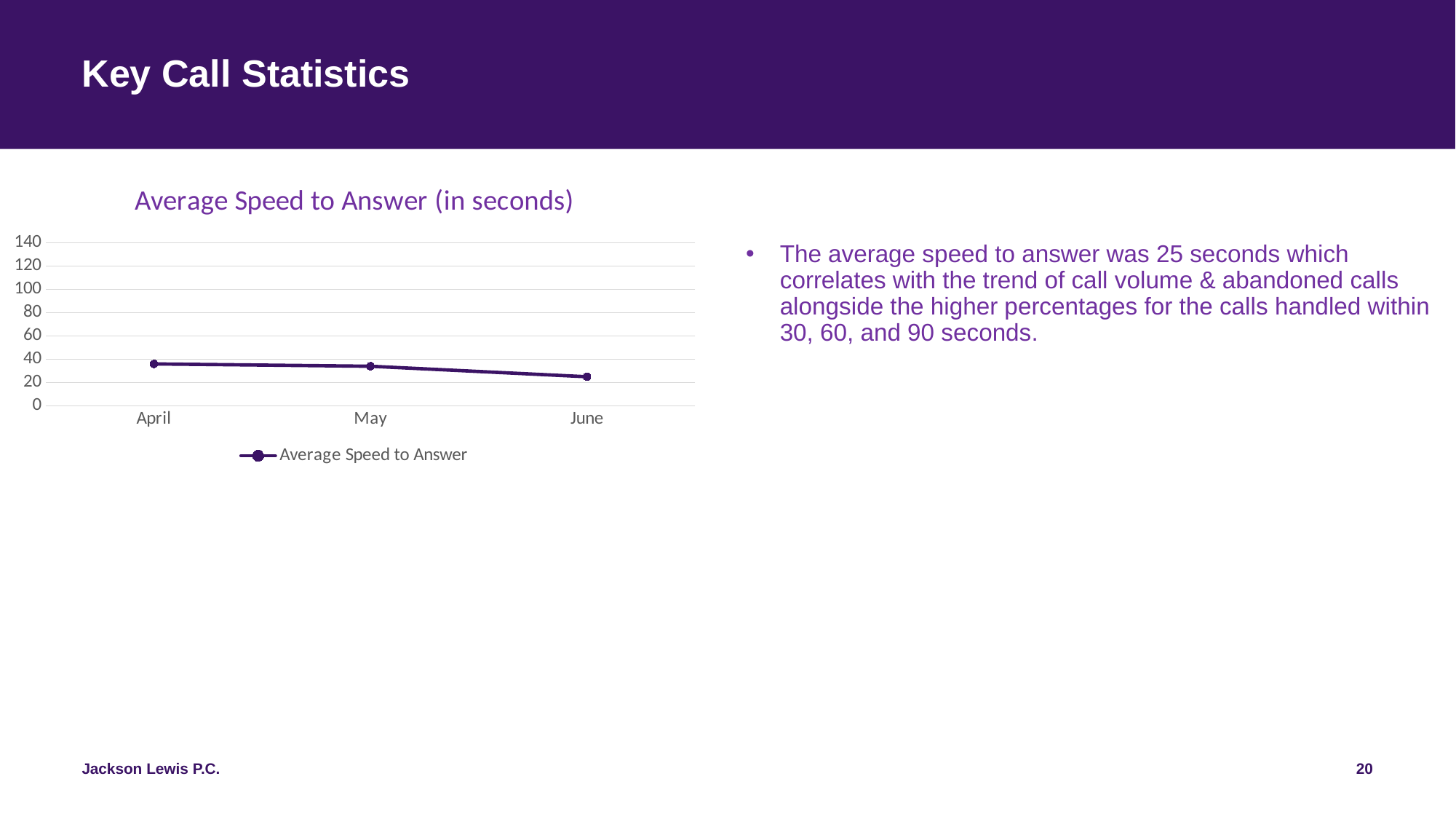

# Key Call Statistics

### Chart: Average Speed to Answer (in seconds)

| Category | Average Speed to Answer |
|---|---|
| April | 36.0 |
| May | 34.0 |
| June | 25.0 |
The average speed to answer was 25 seconds which correlates with the trend of call volume & abandoned calls alongside the higher percentages for the calls handled within 30, 60, and 90 seconds.
20
Jackson Lewis P.C.